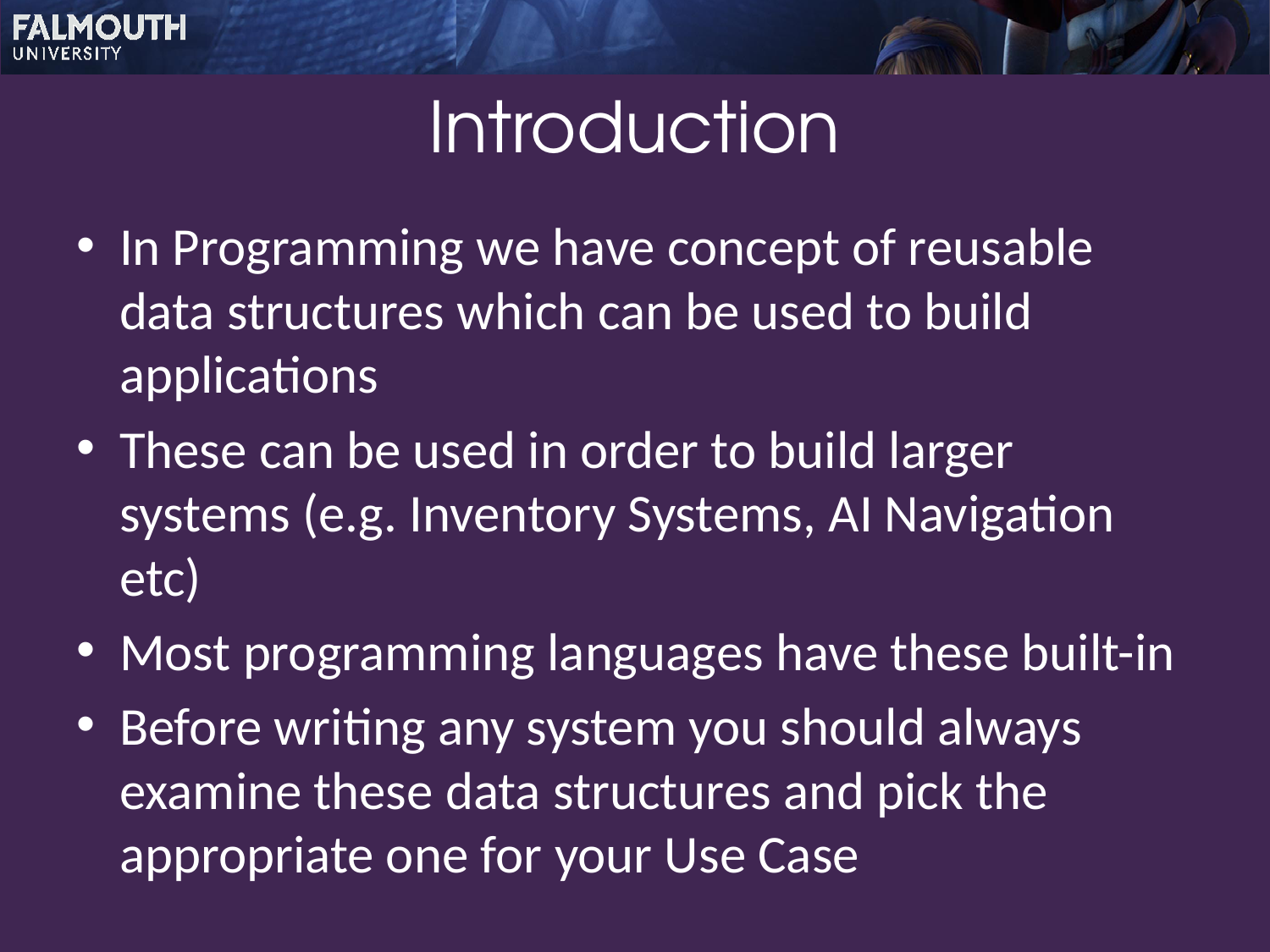

# Introduction
In Programming we have concept of reusable data structures which can be used to build applications
These can be used in order to build larger systems (e.g. Inventory Systems, AI Navigation etc)
Most programming languages have these built-in
Before writing any system you should always examine these data structures and pick the appropriate one for your Use Case